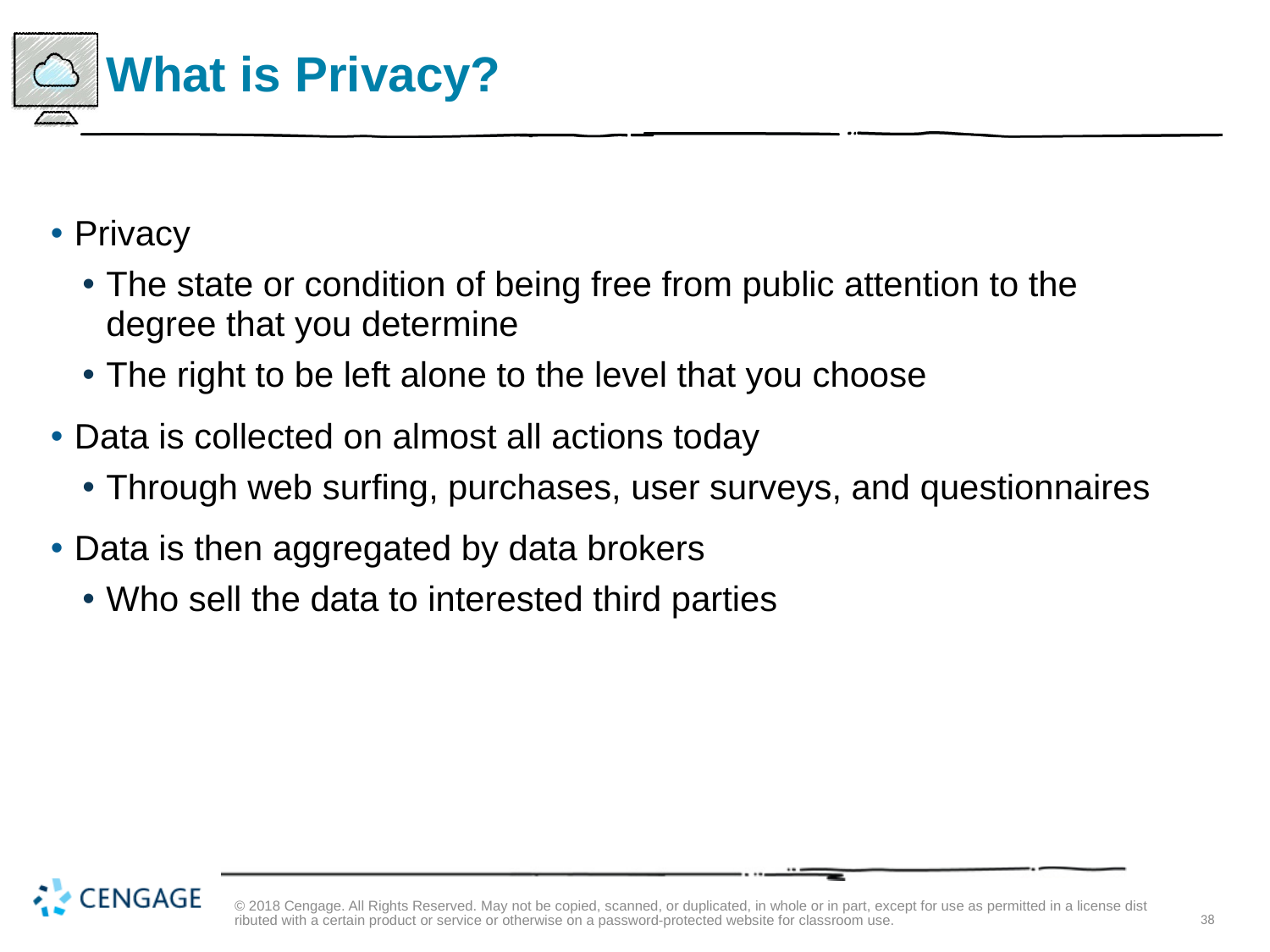

# What is Privacy?
Privacy
The state or condition of being free from public attention to the degree that you determine
The right to be left alone to the level that you choose
Data is collected on almost all actions today
Through web surfing, purchases, user surveys, and questionnaires
Data is then aggregated by data brokers
Who sell the data to interested third parties
© 2018 Cengage. All Rights Reserved. May not be copied, scanned, or duplicated, in whole or in part, except for use as permitted in a license distributed with a certain product or service or otherwise on a password-protected website for classroom use.